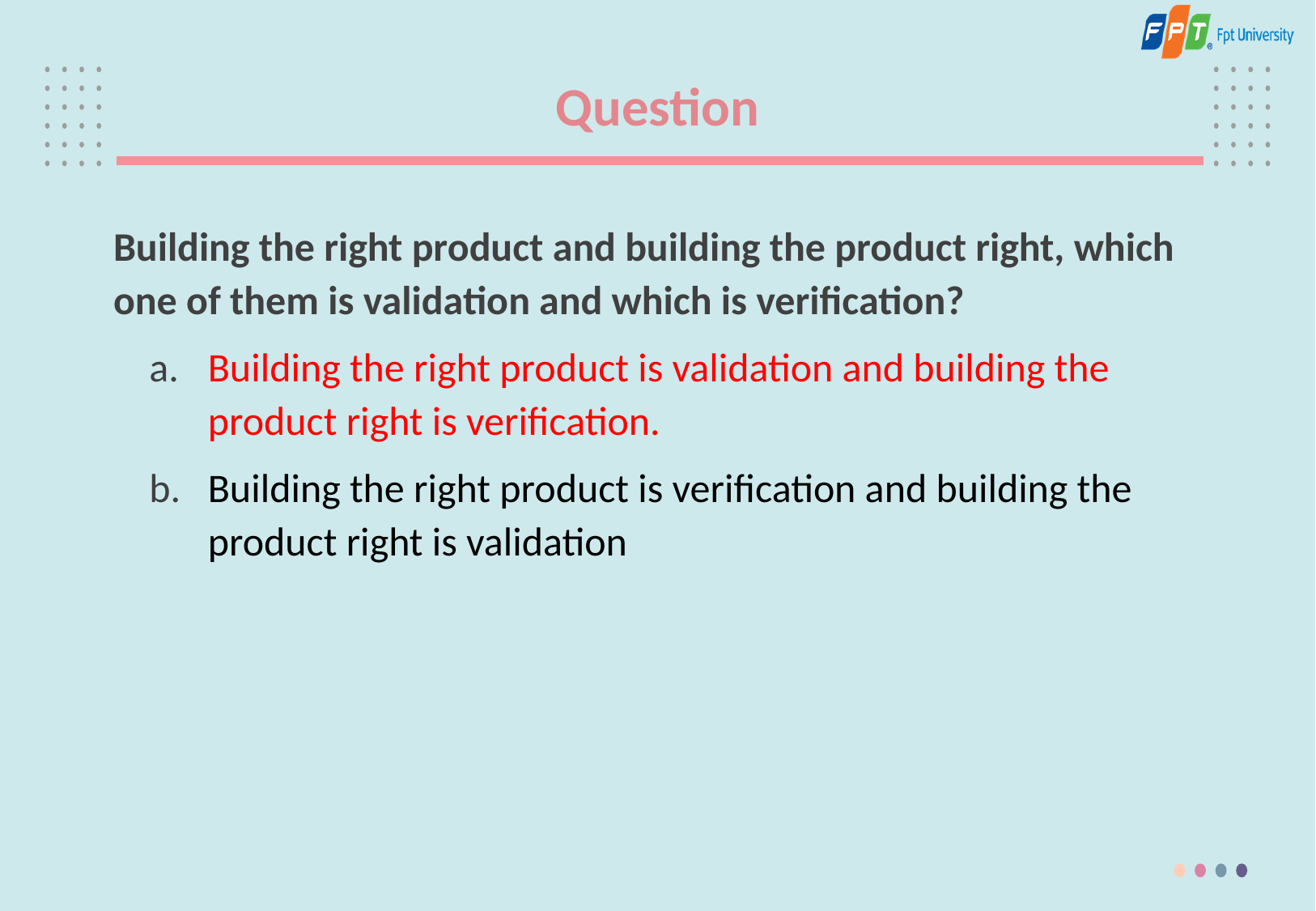

# Question
Building the right product and building the product right, which one of them is validation and which is verification?
Building the right product is validation and building the product right is verification.
Building the right product is verification and building the product right is validation